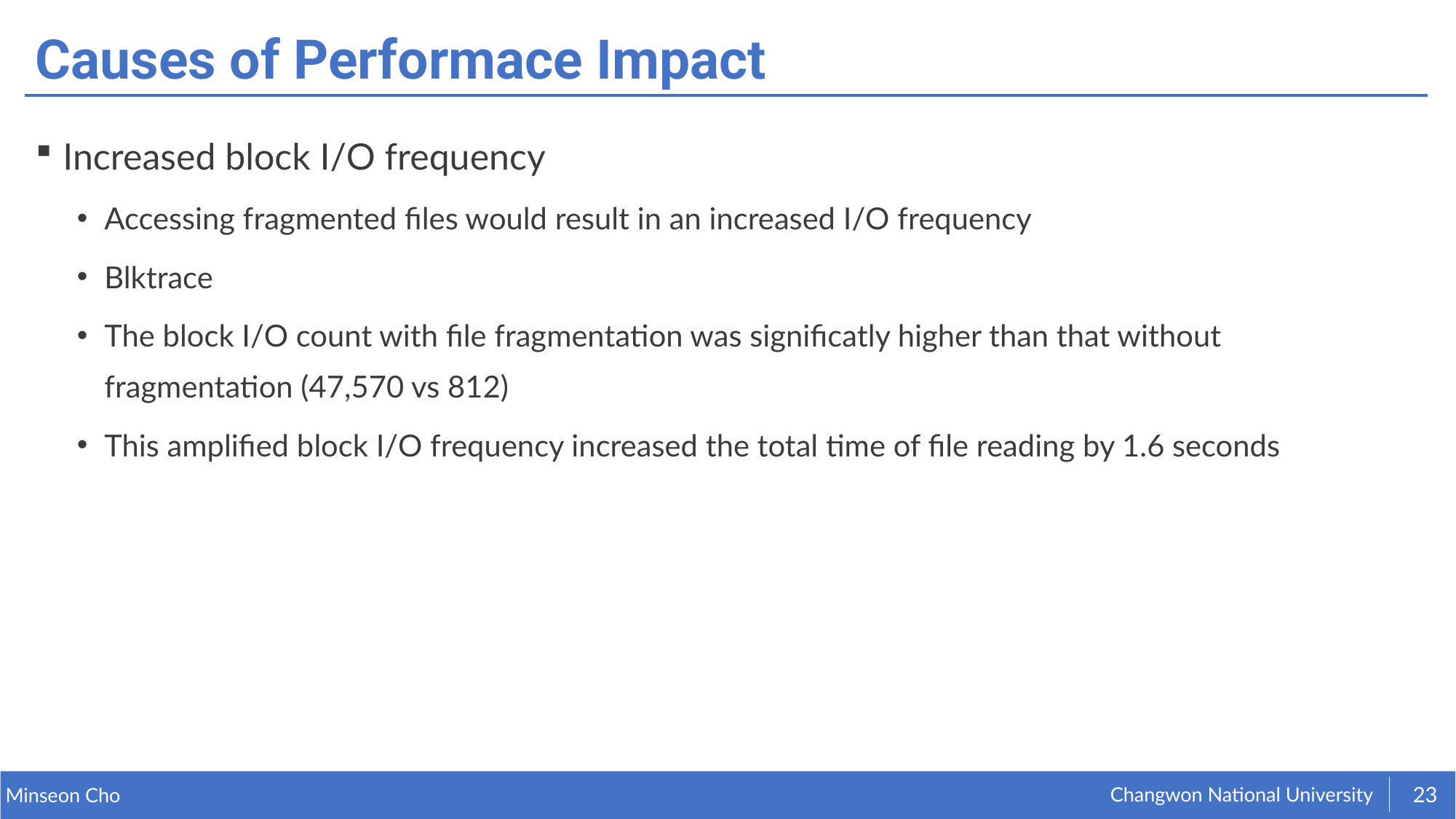

# Causes of Performace Impact
Increased block I/O frequency
Accessing fragmented files would result in an increased I/O frequency
Blktrace
The block I/O count with file fragmentation was significatly higher than that without fragmentation (47,570 vs 812)
This amplified block I/O frequency increased the total time of file reading by 1.6 seconds
23